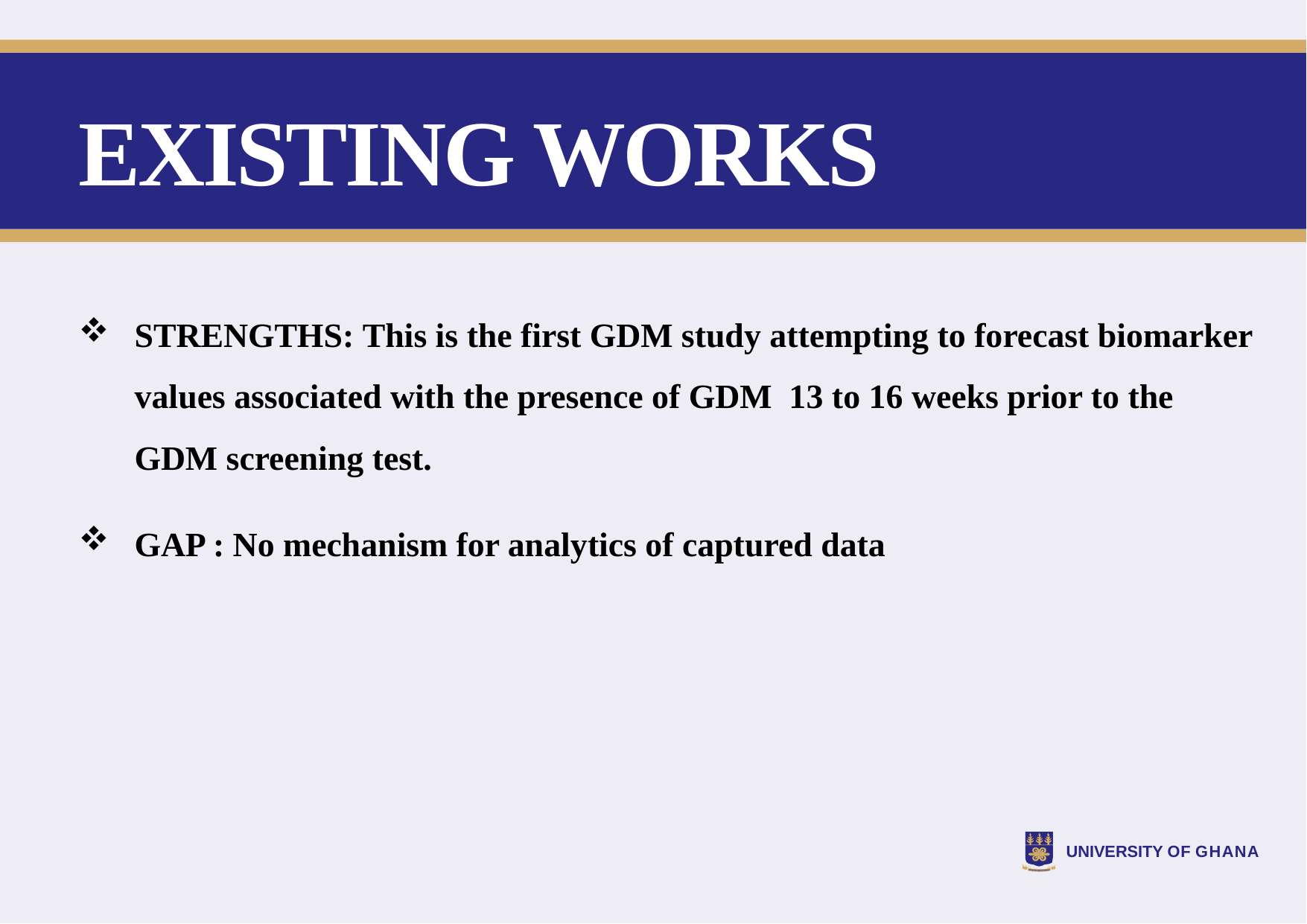

# EXISTING WORKS
STRENGTHS: This is the first GDM study attempting to forecast biomarker values associated with the presence of GDM  13 to 16 weeks prior to the GDM screening test.
GAP : No mechanism for analytics of captured data

UNIVERSITY OF GHANA